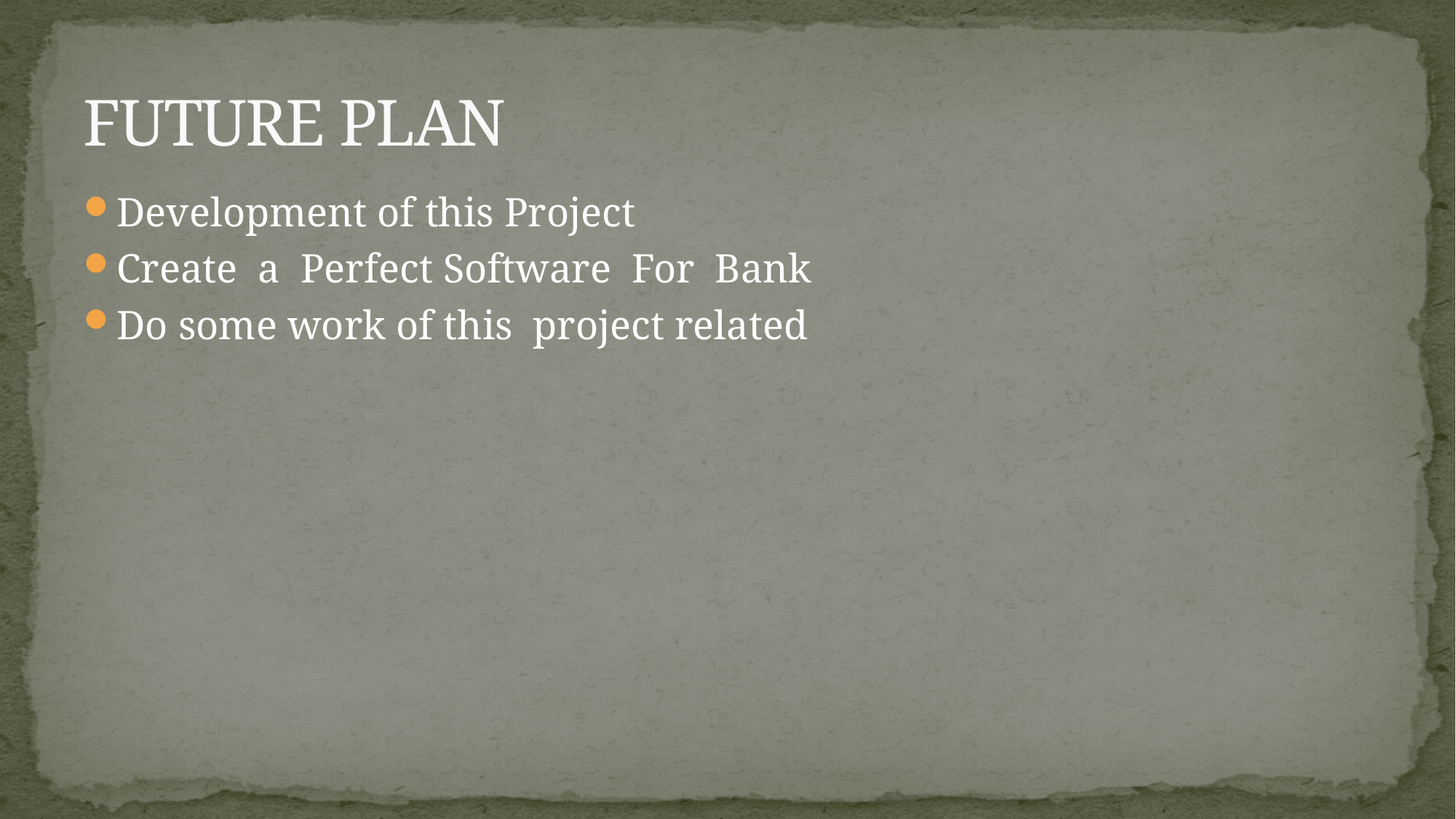

# FUTURE PLAN
Development of this Project
Create  a  Perfect Software  For  Bank
Do some work of this  project related